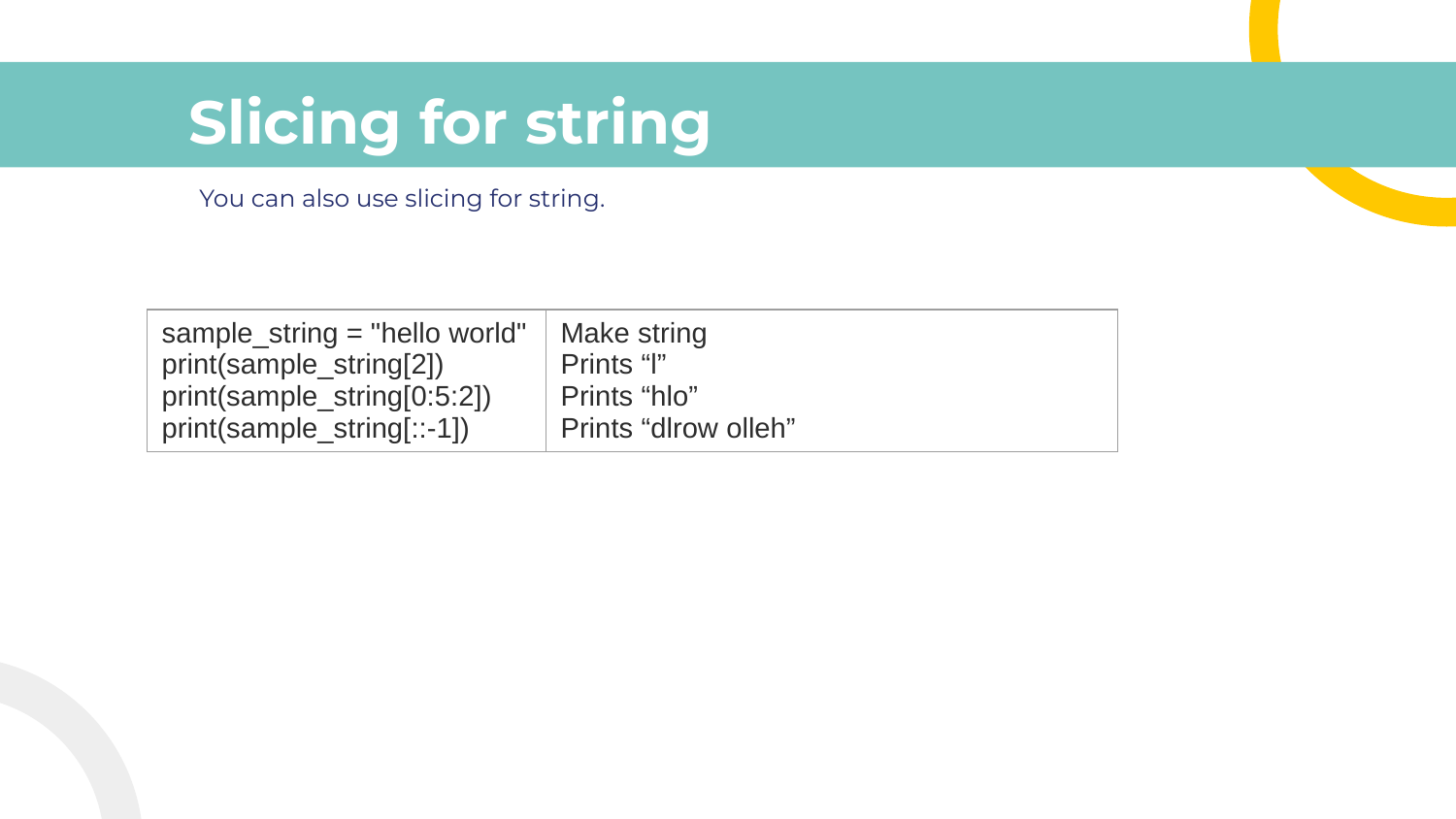

# Slicing for string
You can also use slicing for string.
| sample\_string = "hello world" print(sample\_string[2]) print(sample\_string[0:5:2]) print(sample\_string[::-1]) | Make string Prints “l” Prints “hlo” Prints “dlrow olleh” |
| --- | --- |